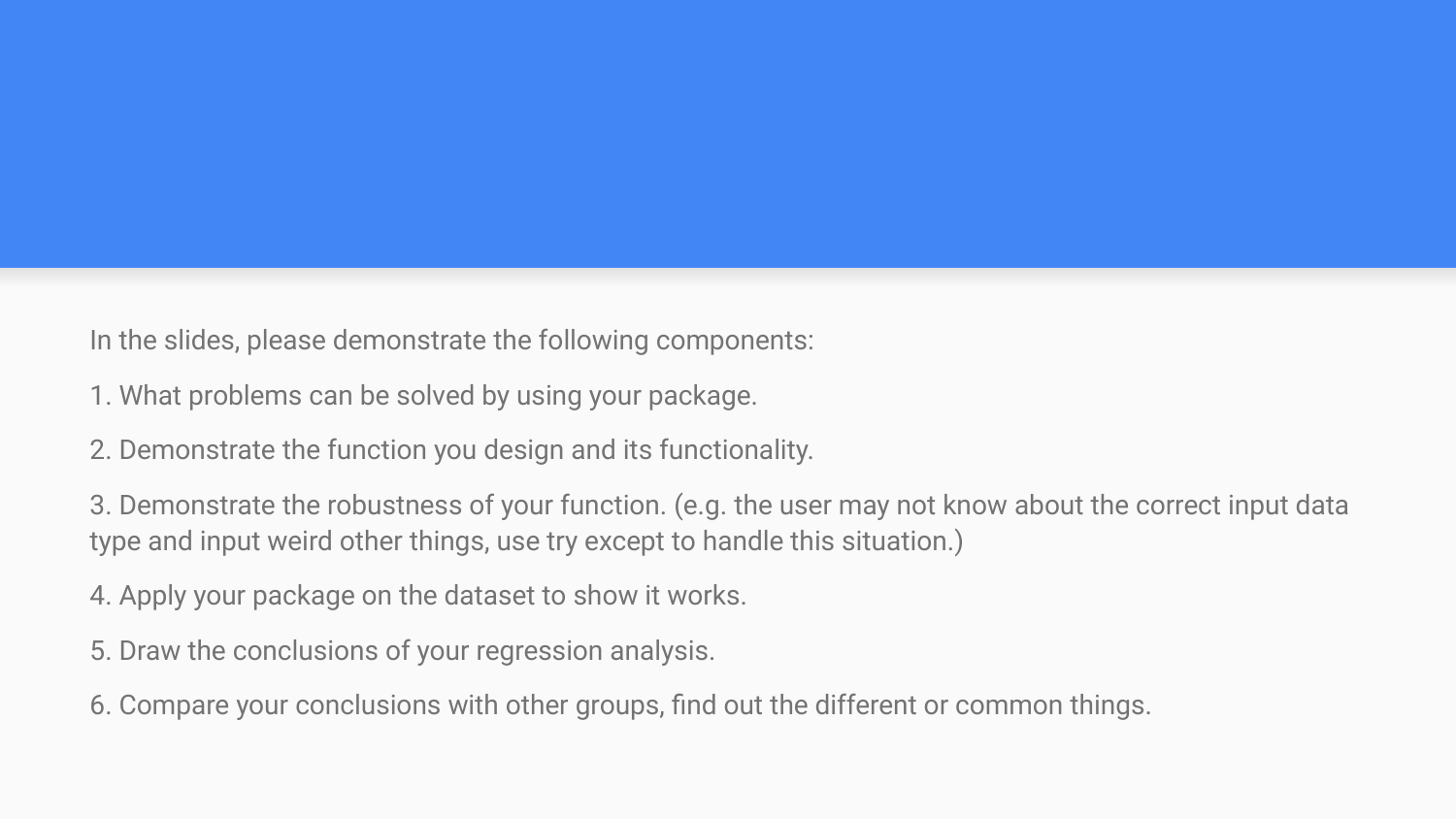

#
In the slides, please demonstrate the following components:
1. What problems can be solved by using your package.
2. Demonstrate the function you design and its functionality.
3. Demonstrate the robustness of your function. (e.g. the user may not know about the correct input data type and input weird other things, use try except to handle this situation.)
4. Apply your package on the dataset to show it works.
5. Draw the conclusions of your regression analysis.
6. Compare your conclusions with other groups, find out the different or common things.